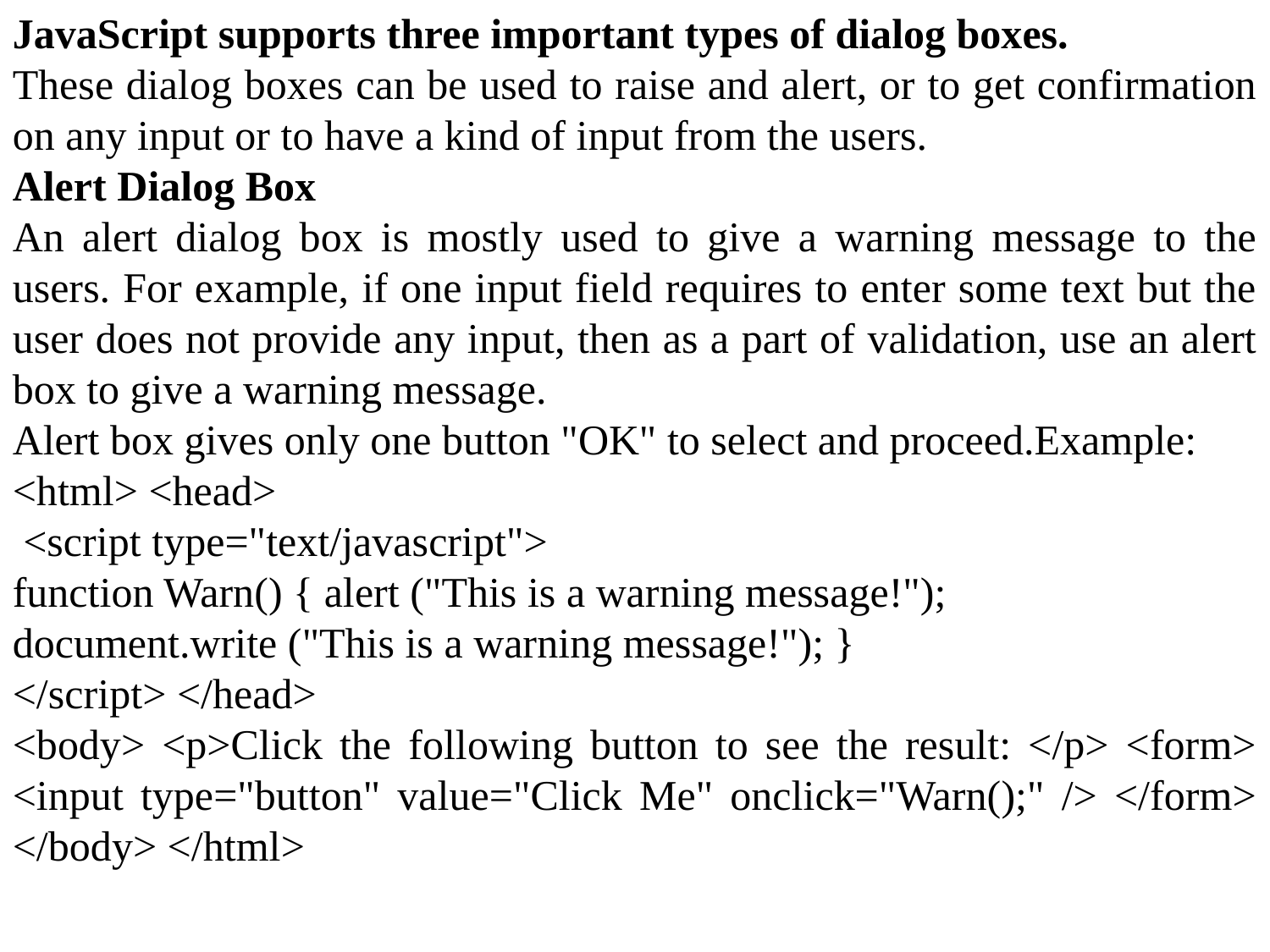

JavaScript supports three important types of dialog boxes.
These dialog boxes can be used to raise and alert, or to get confirmation on any input or to have a kind of input from the users.
Alert Dialog Box
An alert dialog box is mostly used to give a warning message to the users. For example, if one input field requires to enter some text but the user does not provide any input, then as a part of validation, use an alert box to give a warning message.
Alert box gives only one button "OK" to select and proceed.Example:
<html> <head>
 <script type="text/javascript">
function Warn() { alert ("This is a warning message!");
document.write ("This is a warning message!"); }
</script> </head>
<body> <p>Click the following button to see the result: </p> <form> <input type="button" value="Click Me" onclick="Warn();" /> </form> </body> </html>